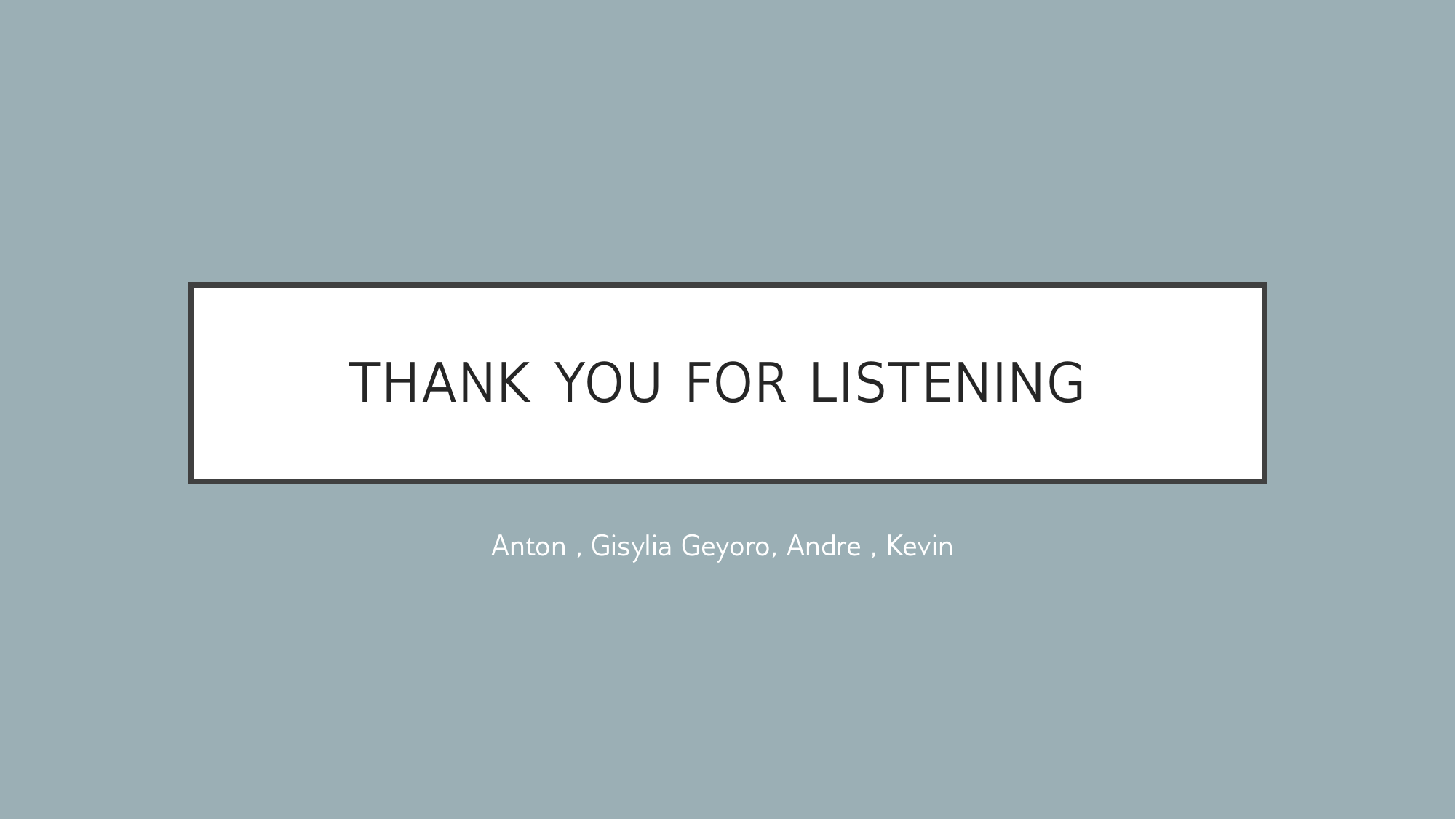

# Thank you for listening
Anton , Gisylia Geyoro, Andre , Kevin